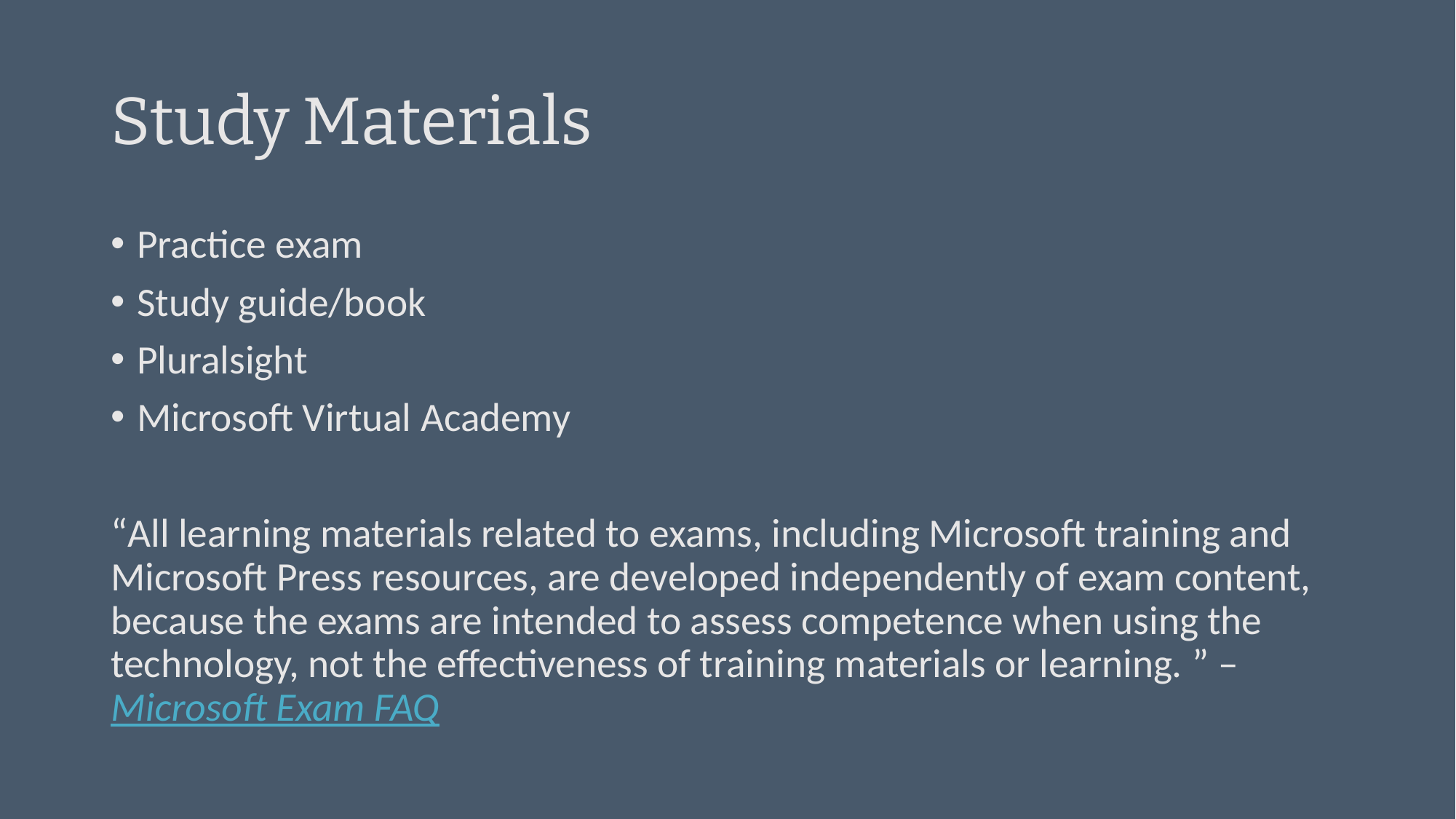

# Study Materials
Practice exam
Study guide/book
Pluralsight
Microsoft Virtual Academy

“All learning materials related to exams, including Microsoft training and Microsoft Press resources, are developed independently of exam content, because the exams are intended to assess competence when using the technology, not the effectiveness of training materials or learning. ” –Microsoft Exam FAQ